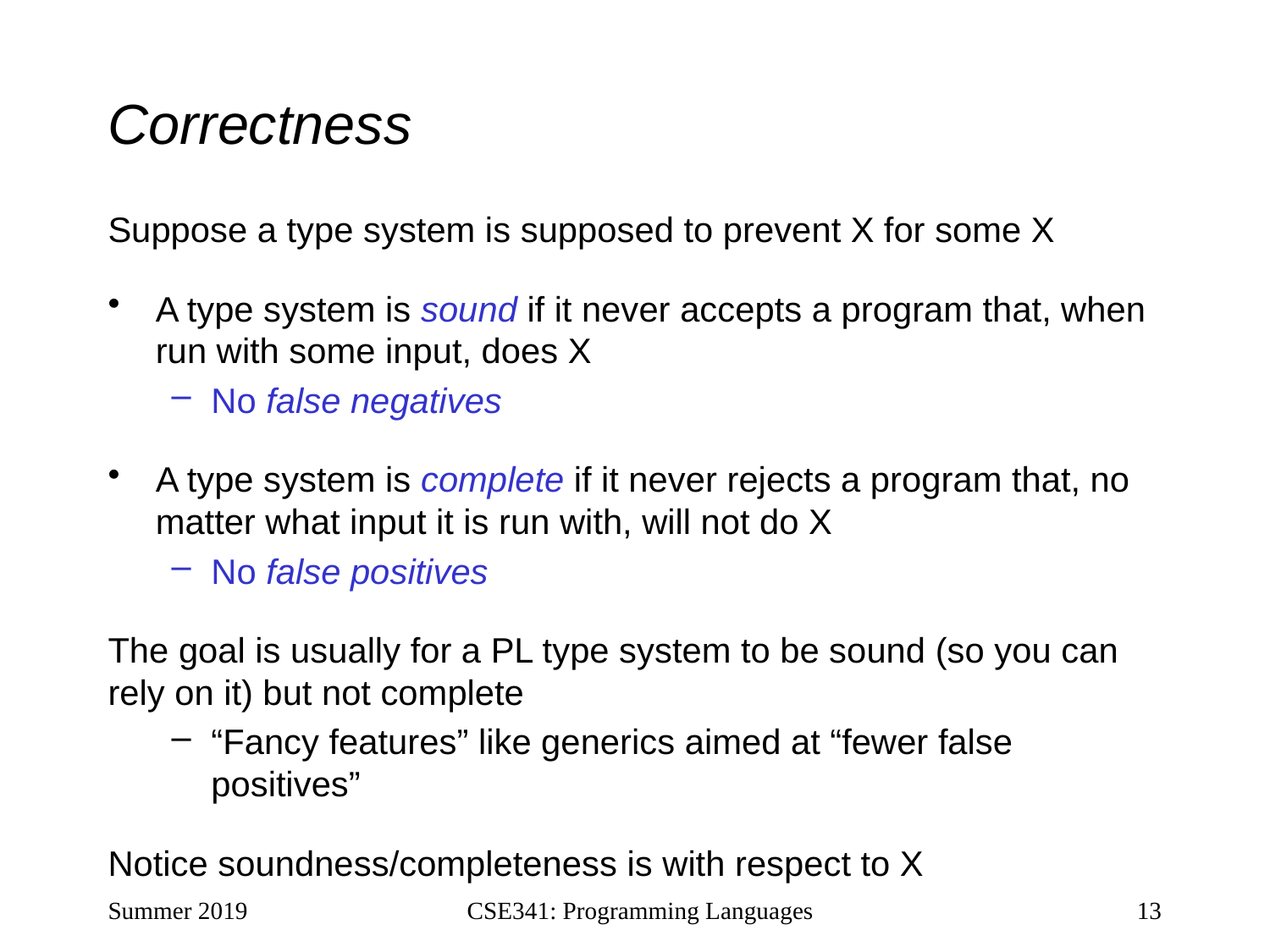

# Correctness
Suppose a type system is supposed to prevent X for some X

A type system is sound if it never accepts a program that, when run with some input, does X
No false negatives

A type system is complete if it never rejects a program that, no matter what input it is run with, will not do X
No false positives

The goal is usually for a PL type system to be sound (so you can rely on it) but not complete
“Fancy features” like generics aimed at “fewer false positives”

Notice soundness/completeness is with respect to X

Summer 2019
CSE341: Programming Languages
13